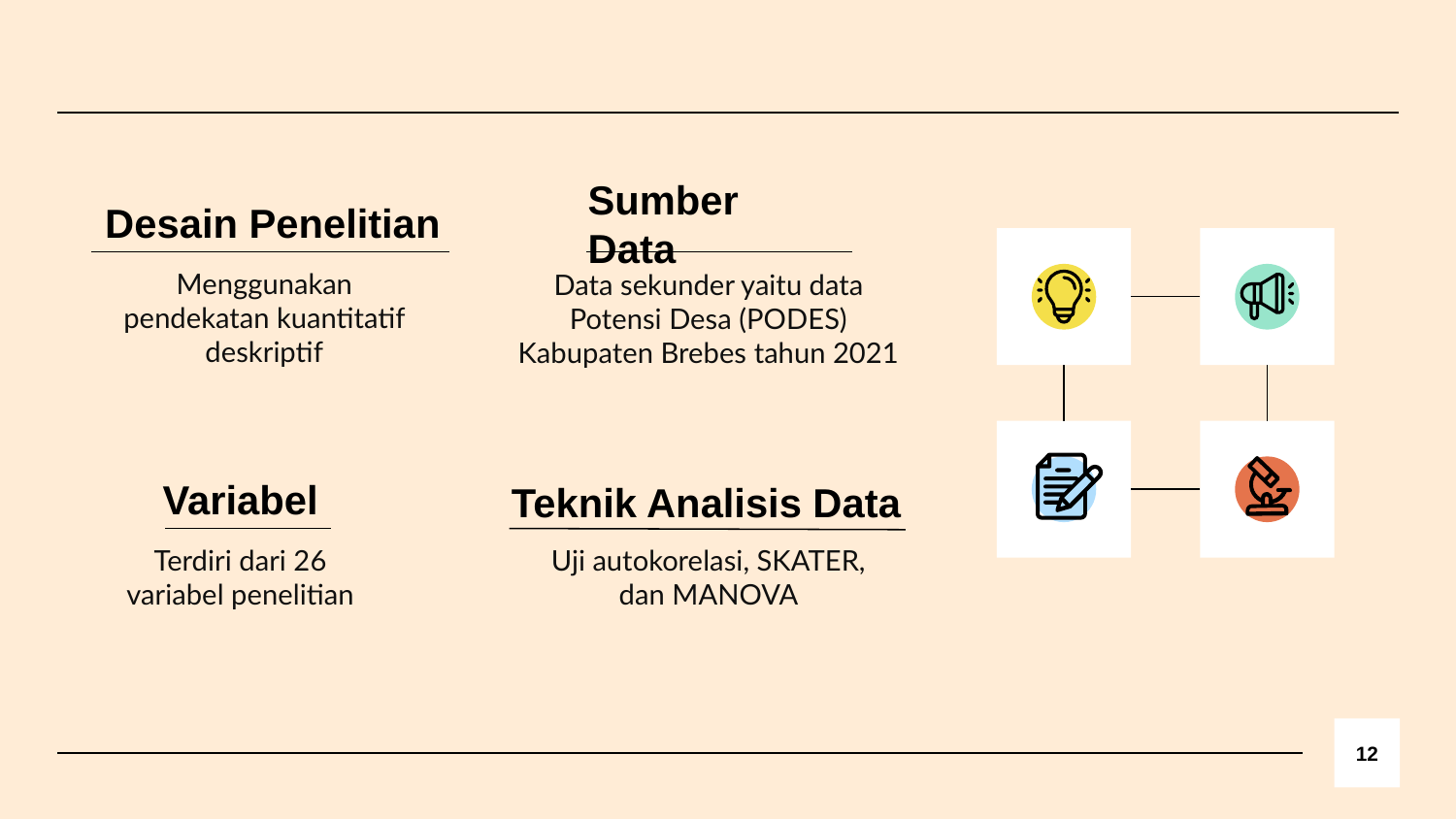

Desain Penelitian
Sumber Data

Menggunakan pendekatan kuantitatif deskriptif
Data sekunder yaitu data Potensi Desa (PODES) Kabupaten Brebes tahun 2021

Variabel
Teknik Analisis Data
Uji autokorelasi, SKATER, dan MANOVA
Terdiri dari 26 variabel penelitian
12